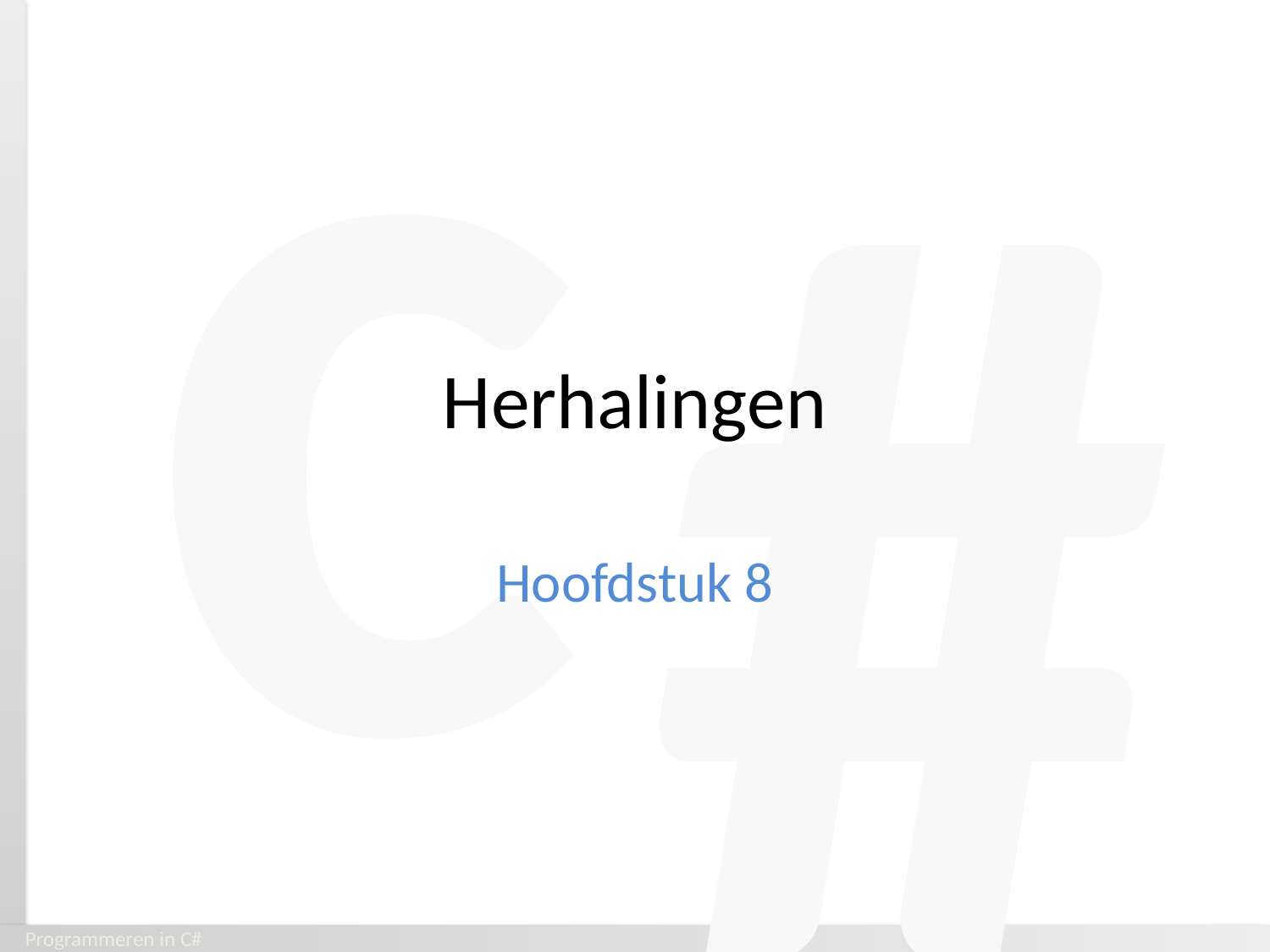

# Herhalingen
Hoofdstuk 8
Programmeren in C#